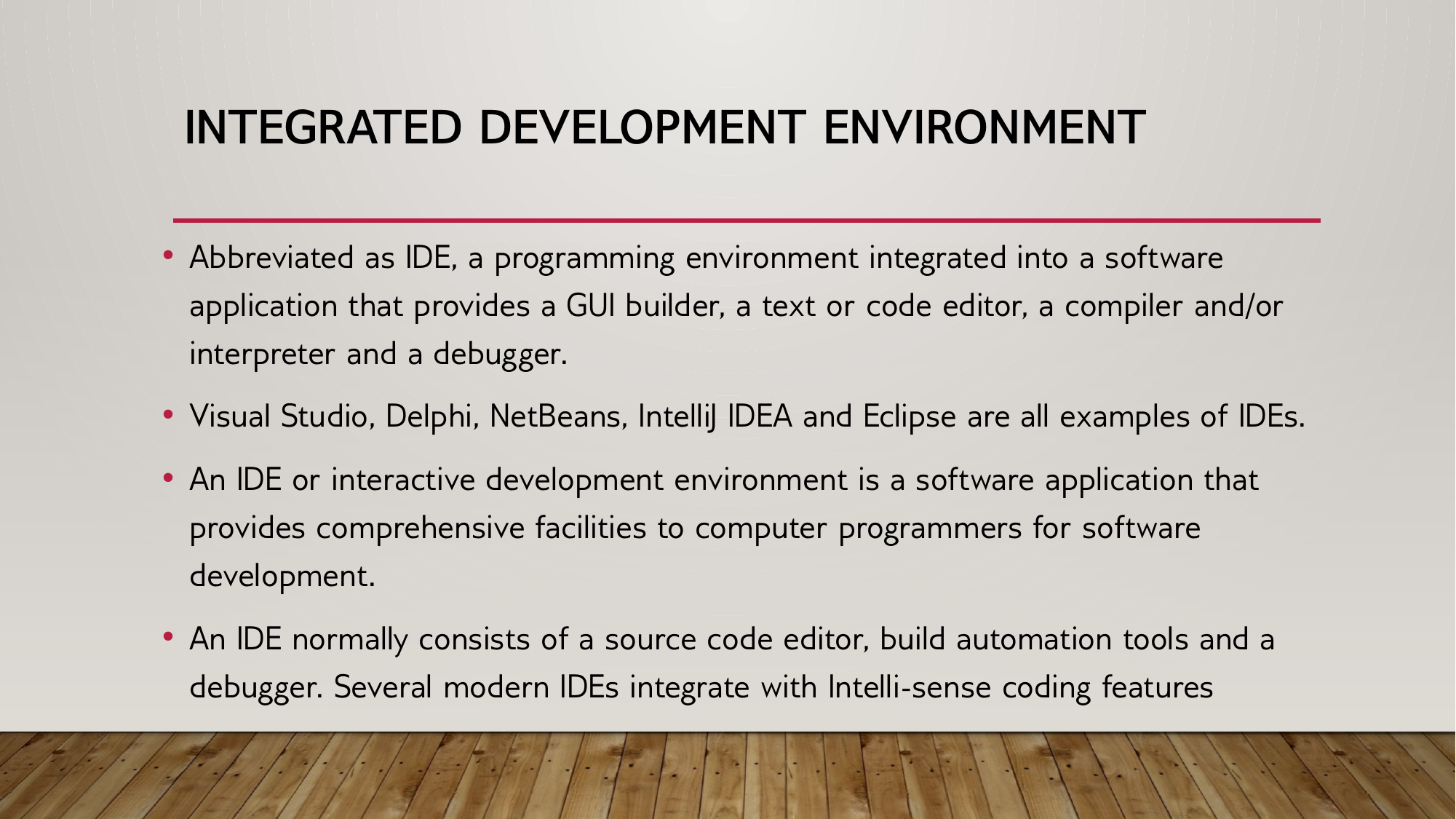

# Integrated development environment
Abbreviated as IDE, a programming environment integrated into a software application that provides a GUI builder, a text or code editor, a compiler and/or interpreter and a debugger.
Visual Studio, Delphi, NetBeans, IntelliJ IDEA and Eclipse are all examples of IDEs.
An IDE or interactive development environment is a software application that provides comprehensive facilities to computer programmers for software development.
An IDE normally consists of a source code editor, build automation tools and a debugger. Several modern IDEs integrate with Intelli-sense coding features